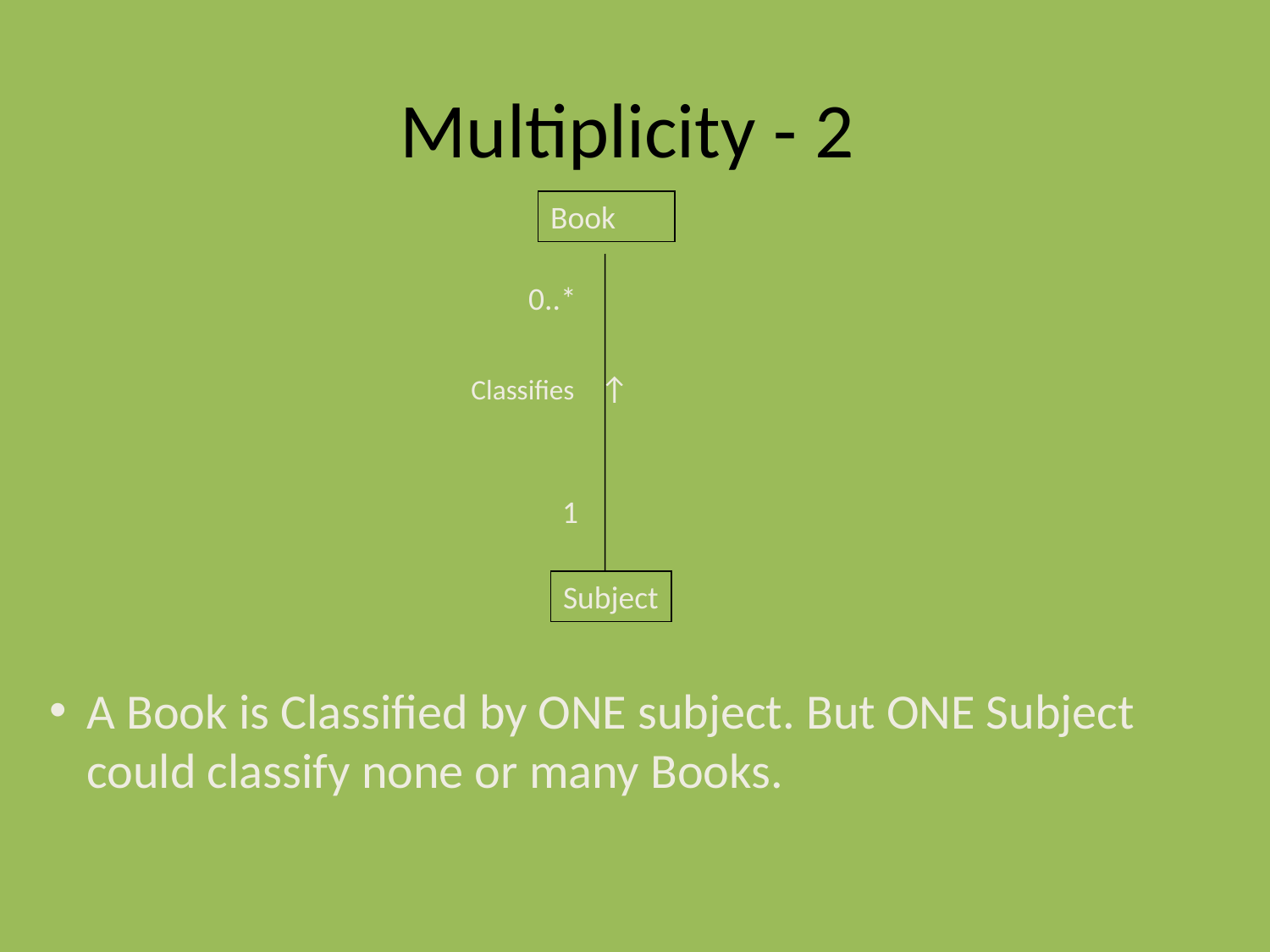

# Multiplicity - 2

Book

0..*
Classifies    ↑
1
Subject
A Book is Classified by ONE subject. But ONE Subject could classify none or many Books.